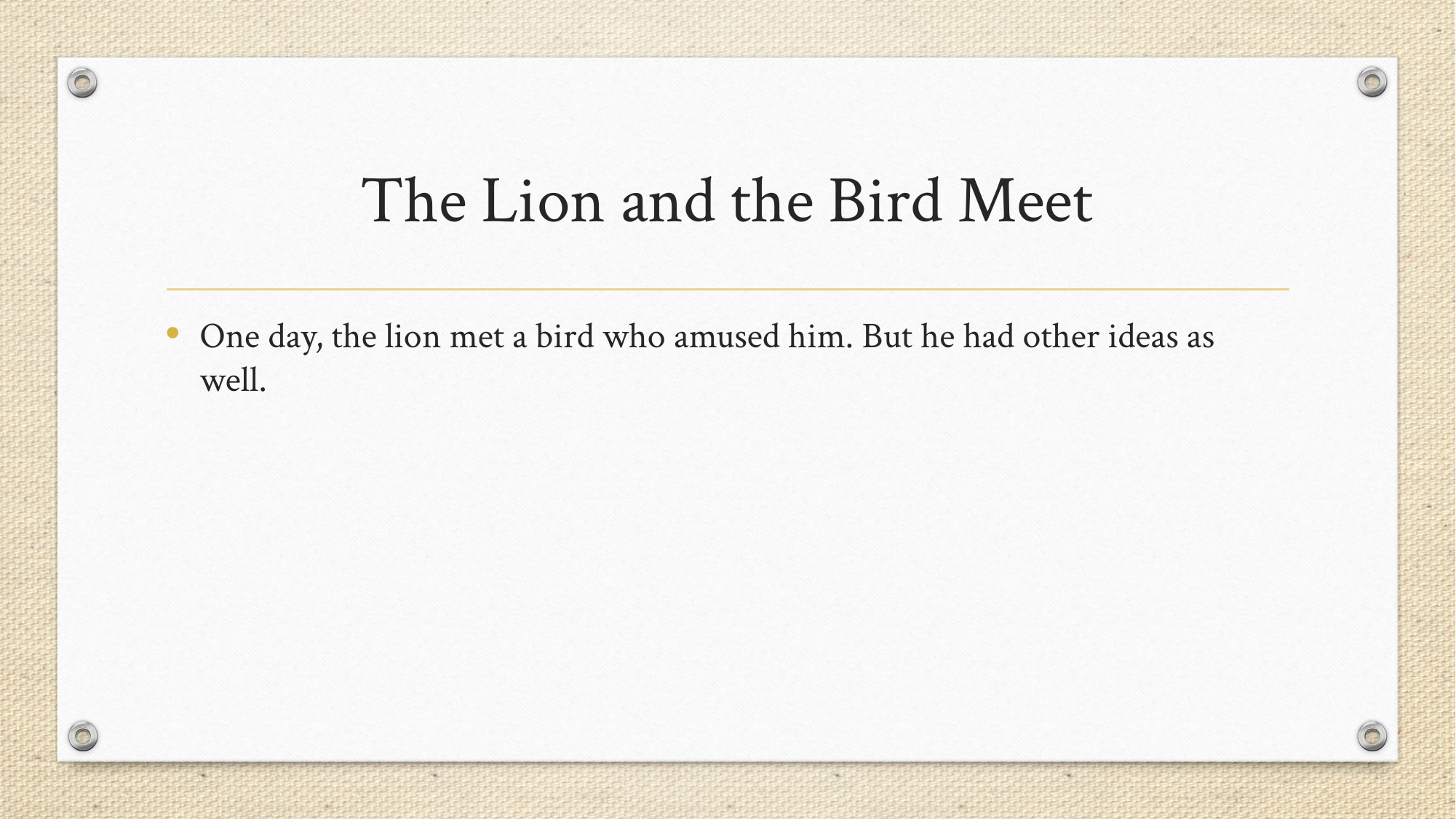

# The Lion and the Bird Meet
One day, the lion met a bird who amused him. But he had other ideas as well.